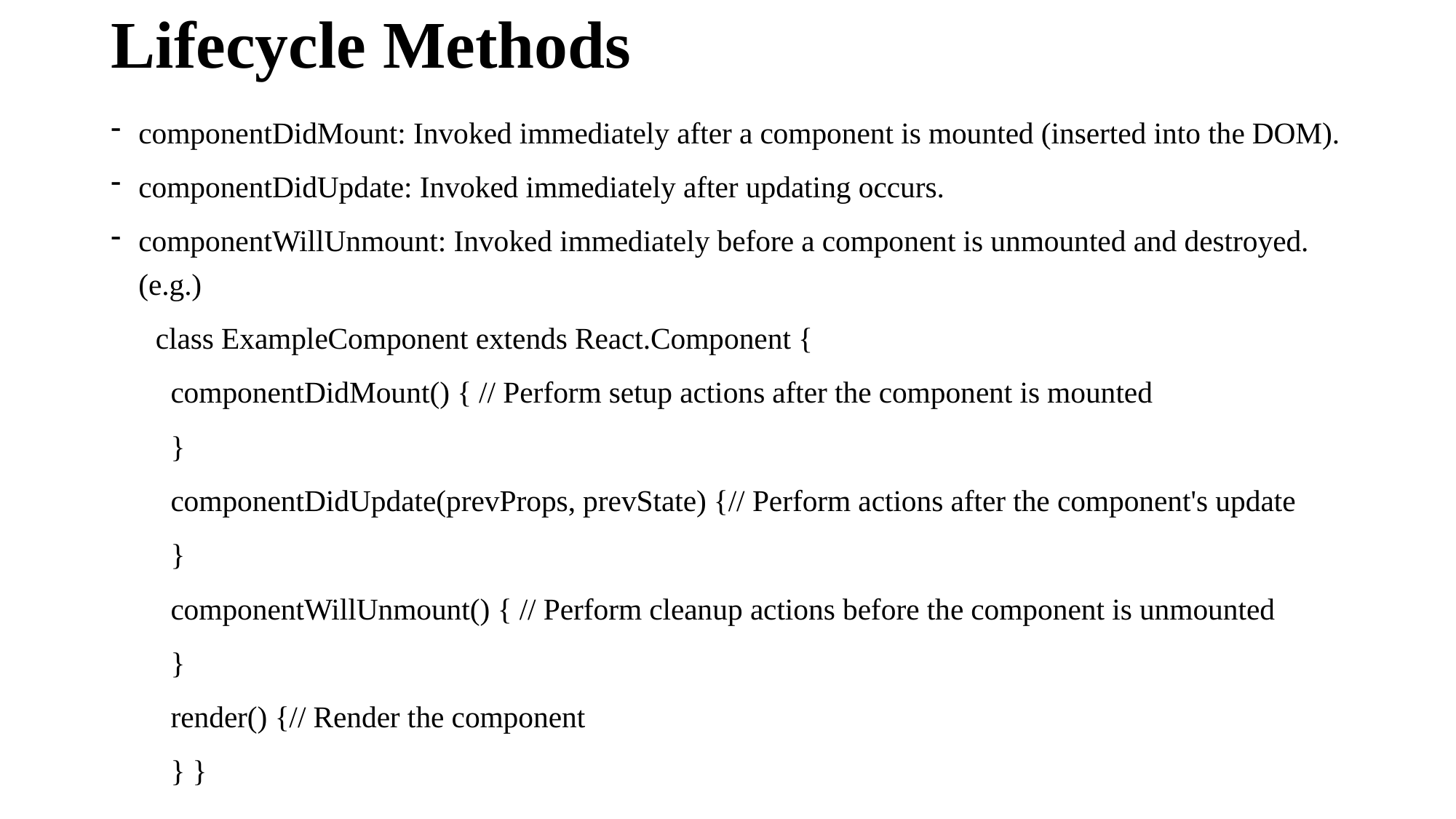

# Lifecycle Methods
componentDidMount: Invoked immediately after a component is mounted (inserted into the DOM).
componentDidUpdate: Invoked immediately after updating occurs.
componentWillUnmount: Invoked immediately before a component is unmounted and destroyed.(e.g.)
      class ExampleComponent extends React.Component {
        componentDidMount() { // Perform setup actions after the component is mounted
        }
        componentDidUpdate(prevProps, prevState) {// Perform actions after the component's update
        }
        componentWillUnmount() { // Perform cleanup actions before the component is unmounted
        }
        render() {// Render the component
        } }